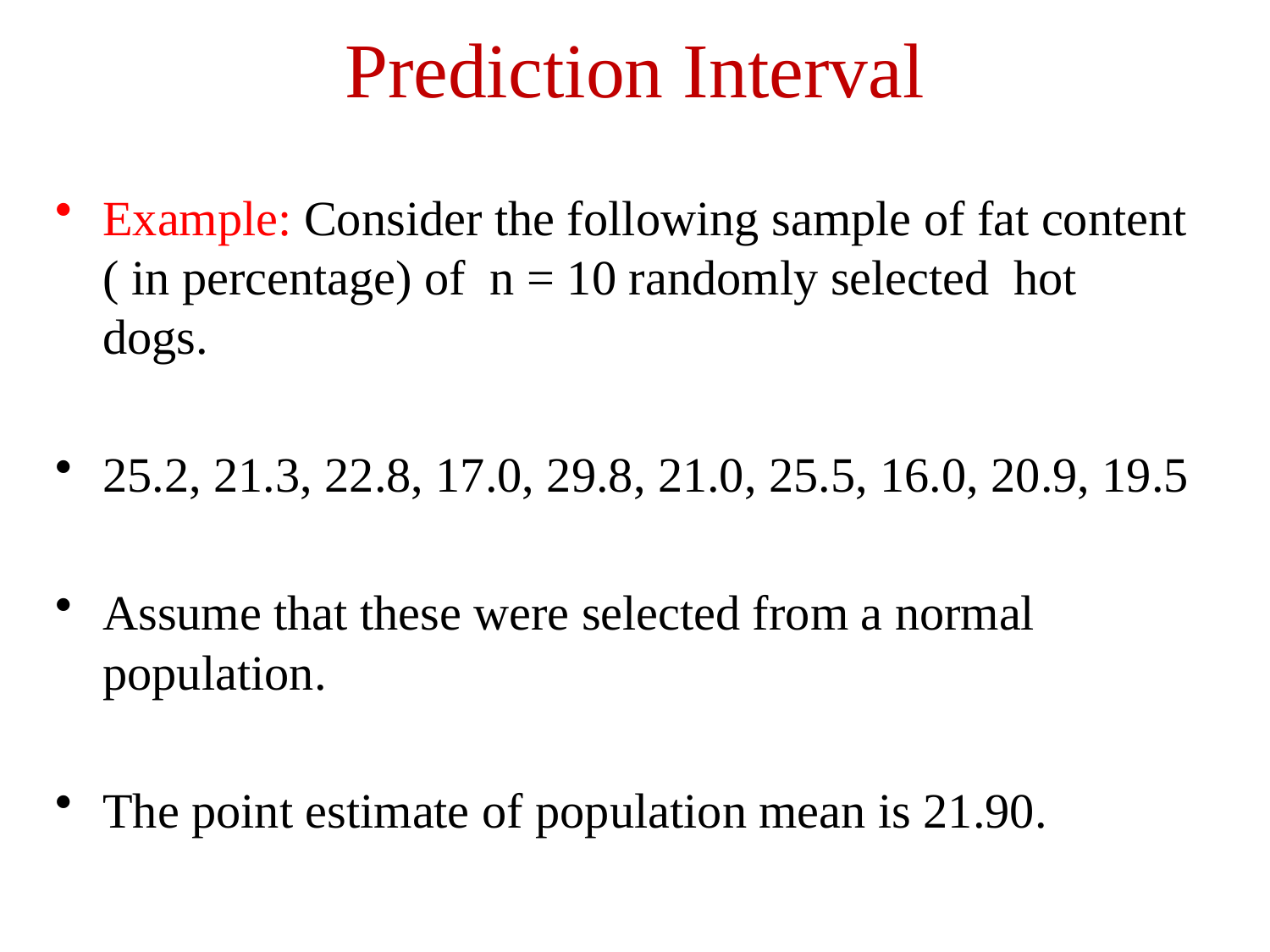

# Prediction Interval
Example: Consider the following sample of fat content ( in percentage) of  n = 10 randomly selected  hot dogs.

25.2, 21.3, 22.8, 17.0, 29.8, 21.0, 25.5, 16.0, 20.9, 19.5

Assume that these were selected from a normal population.

The point estimate of population mean is 21.90.